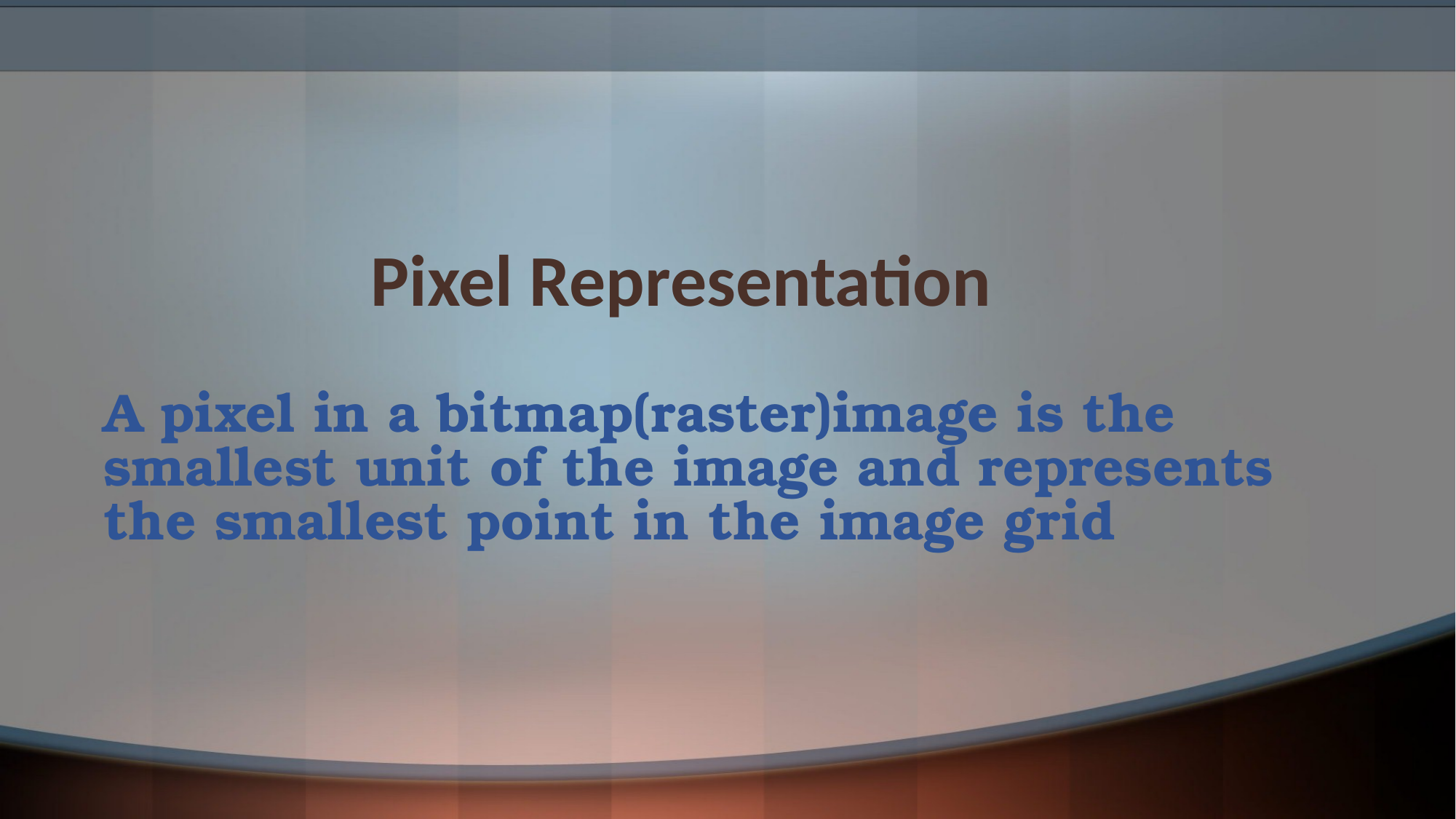

# Pixel Representation
A pixel in a bitmap(raster)image is the smallest unit of the image and represents the smallest point in the image grid